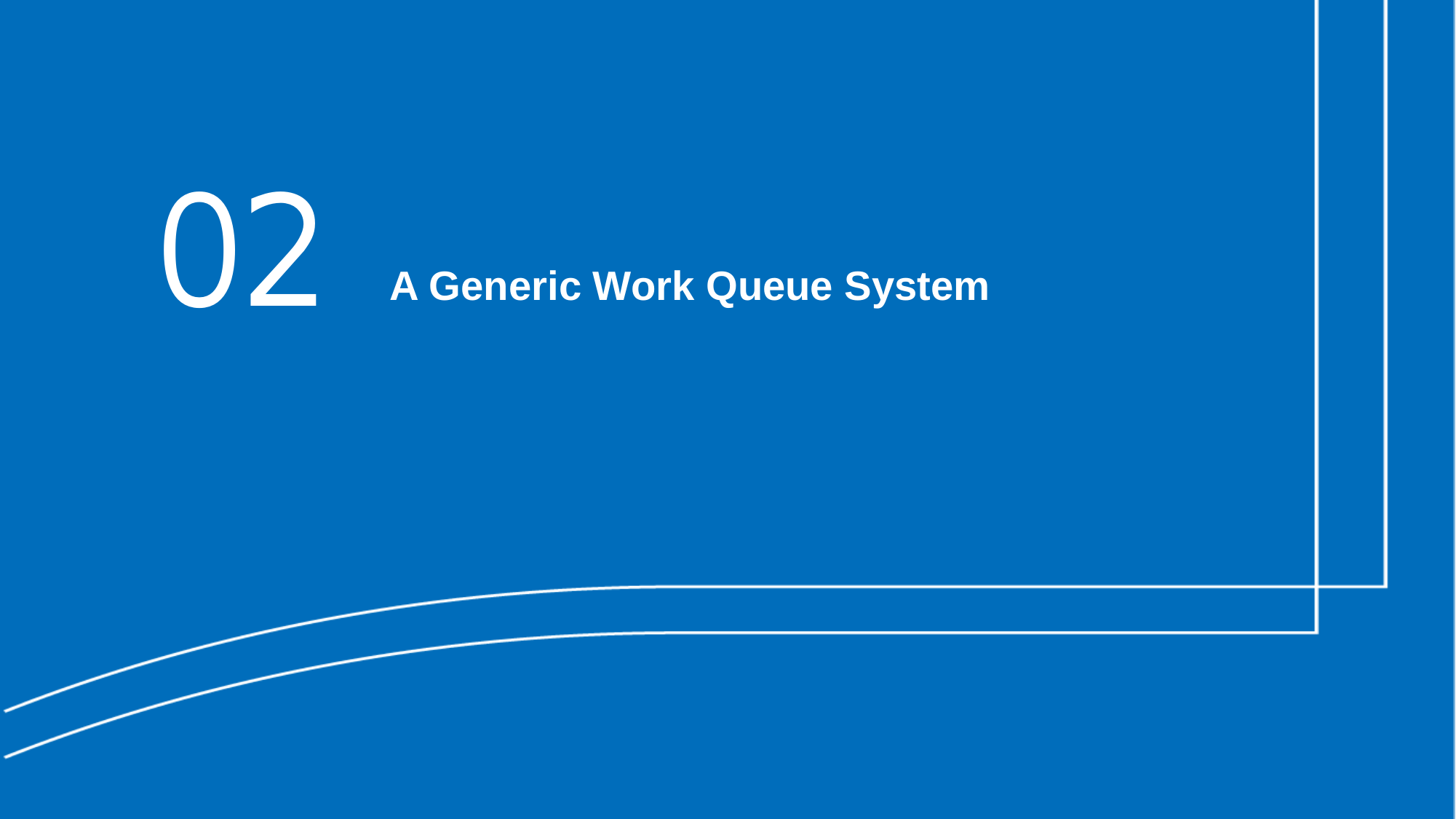

# 02
A Generic Work Queue System